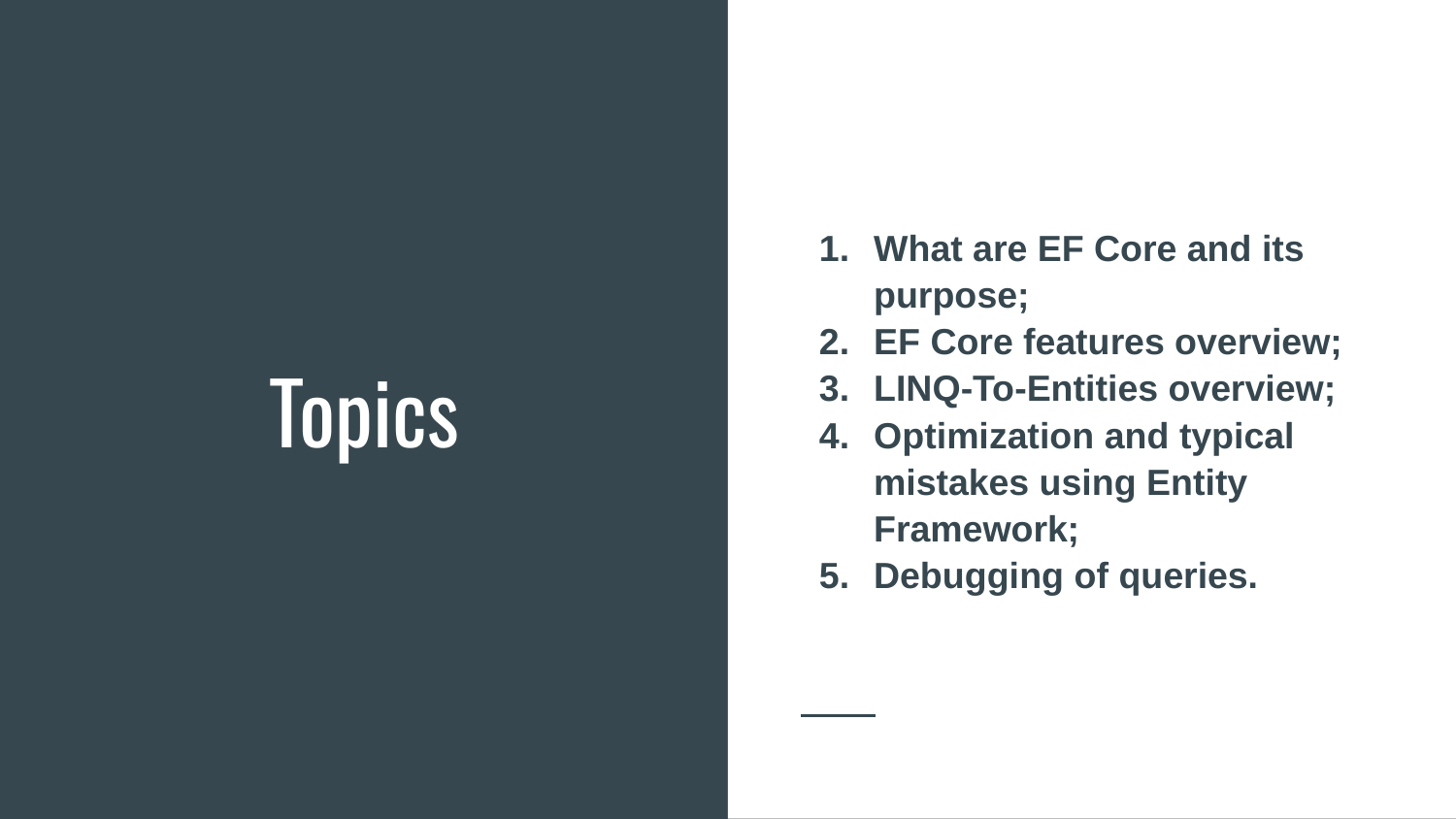

What are EF Core and its purpose;
EF Core features overview;
LINQ-To-Entities overview;
Optimization and typical mistakes using Entity Framework;
Debugging of queries.
# Topics